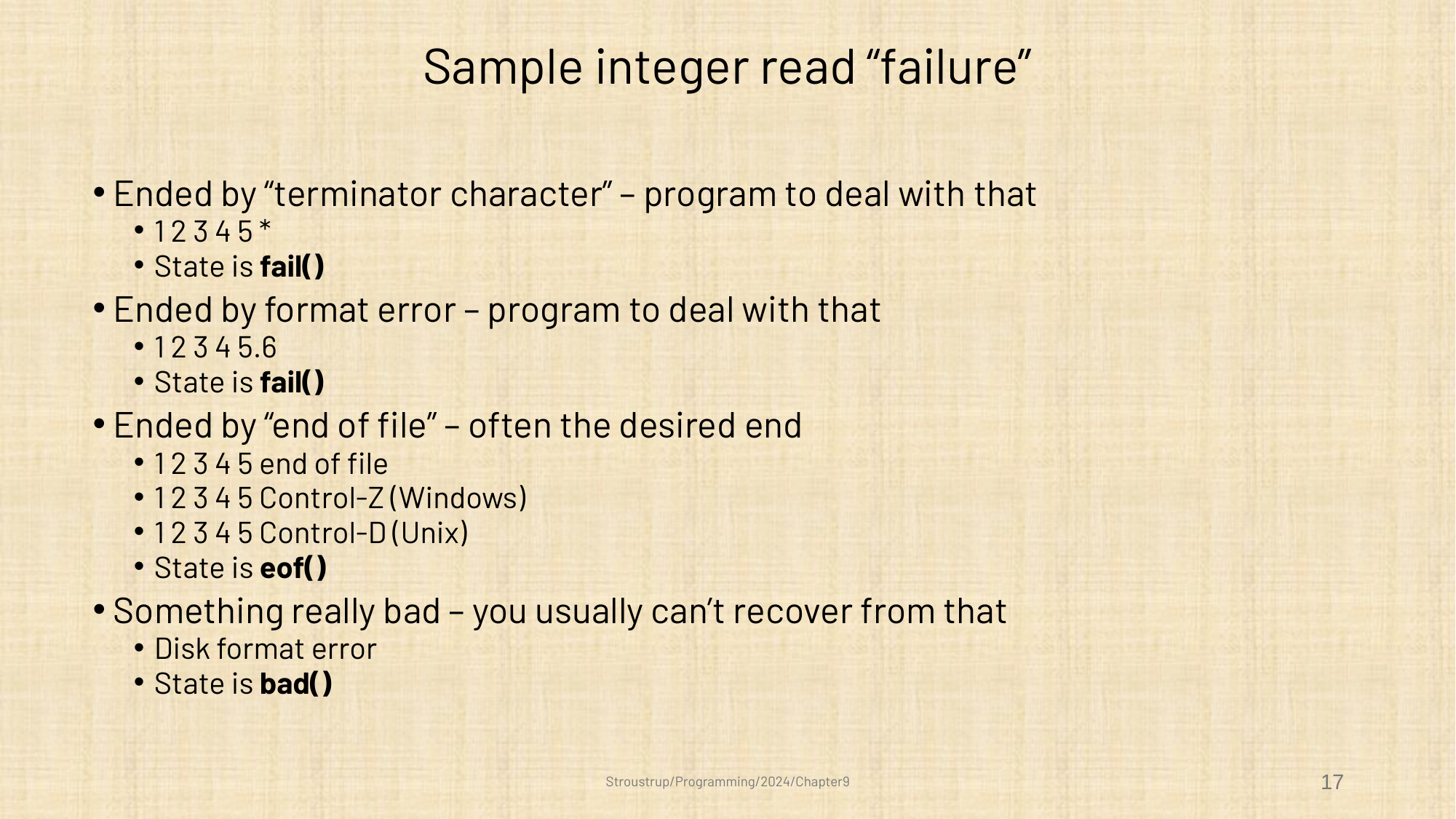

# Sample integer read “failure”
Ended by “terminator character” – program to deal with that
1 2 3 4 5 *
State is fail()
Ended by format error – program to deal with that
1 2 3 4 5.6
State is fail()
Ended by “end of file” – often the desired end
1 2 3 4 5 end of file
1 2 3 4 5 Control-Z (Windows)
1 2 3 4 5 Control-D (Unix)
State is eof()
Something really bad – you usually can’t recover from that
Disk format error
State is bad()

Stroustrup/Programming/2024/Chapter9
17